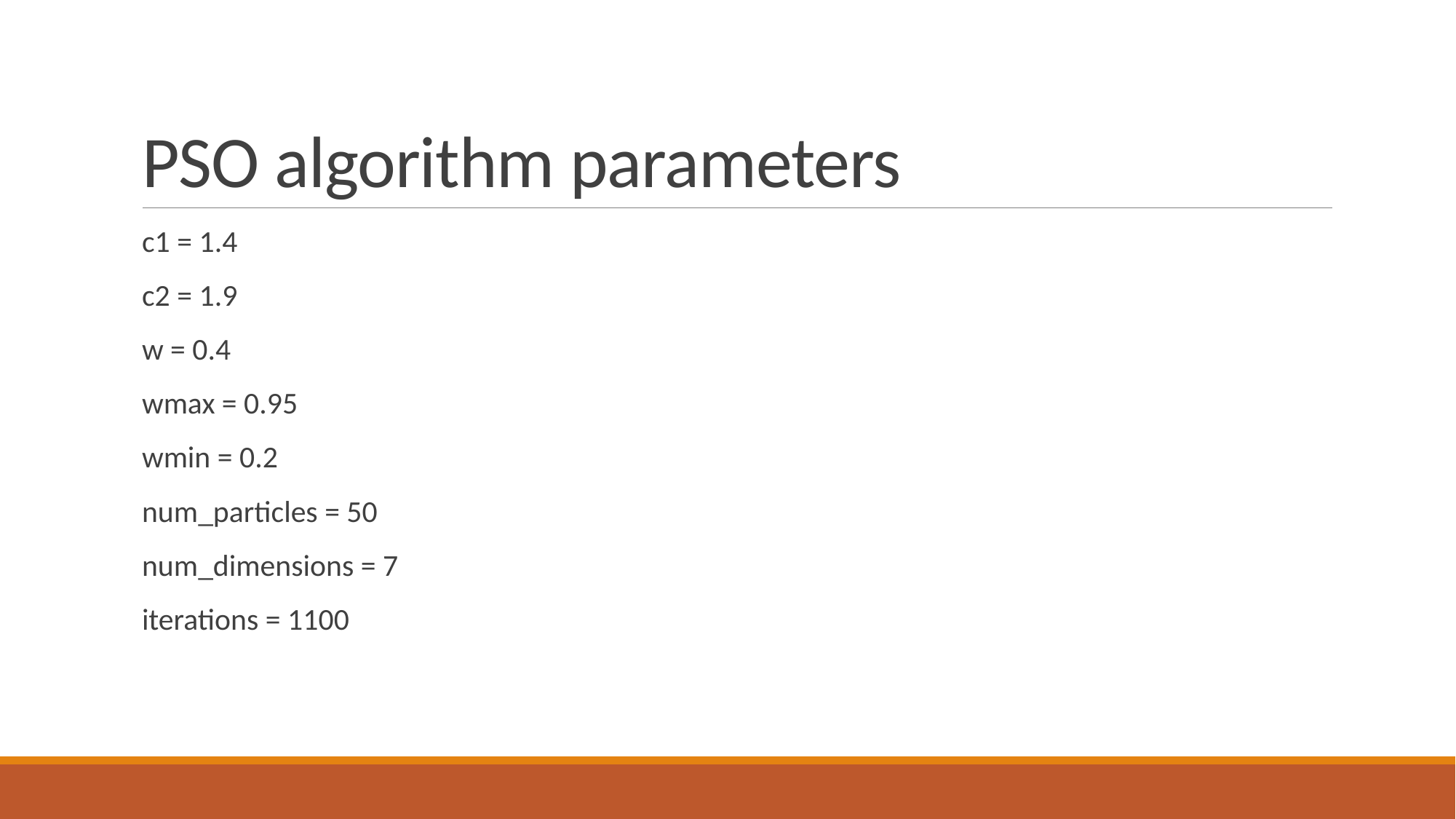

# PSO algorithm parameters
c1 = 1.4
c2 = 1.9
w = 0.4
wmax = 0.95
wmin = 0.2
num_particles = 50
num_dimensions = 7
iterations = 1100